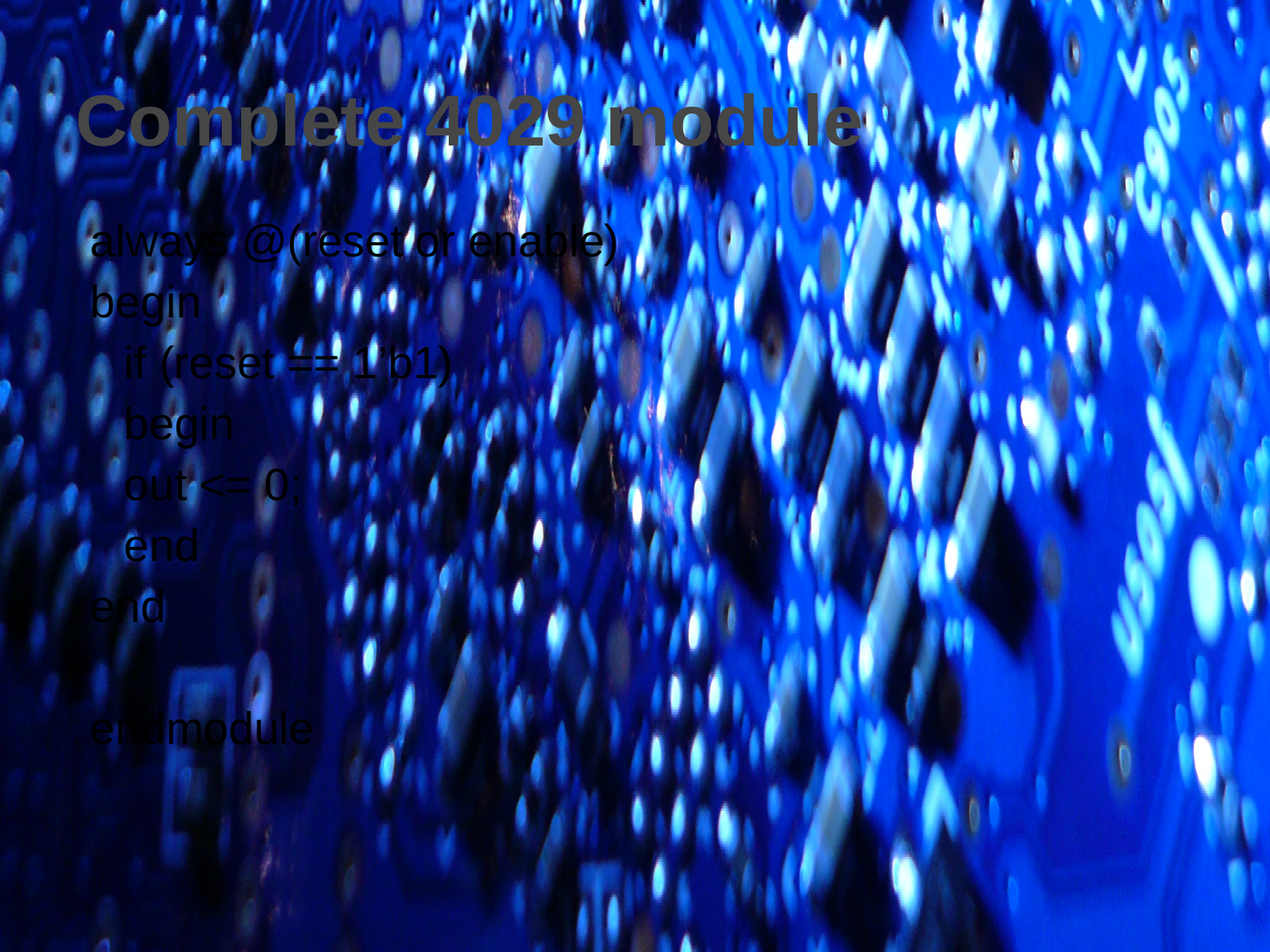

# Complete 4029 module
always @(reset or enable)
begin
	if (reset == 1’b1)
	begin
		out <= 0;
	end
end

endmodule